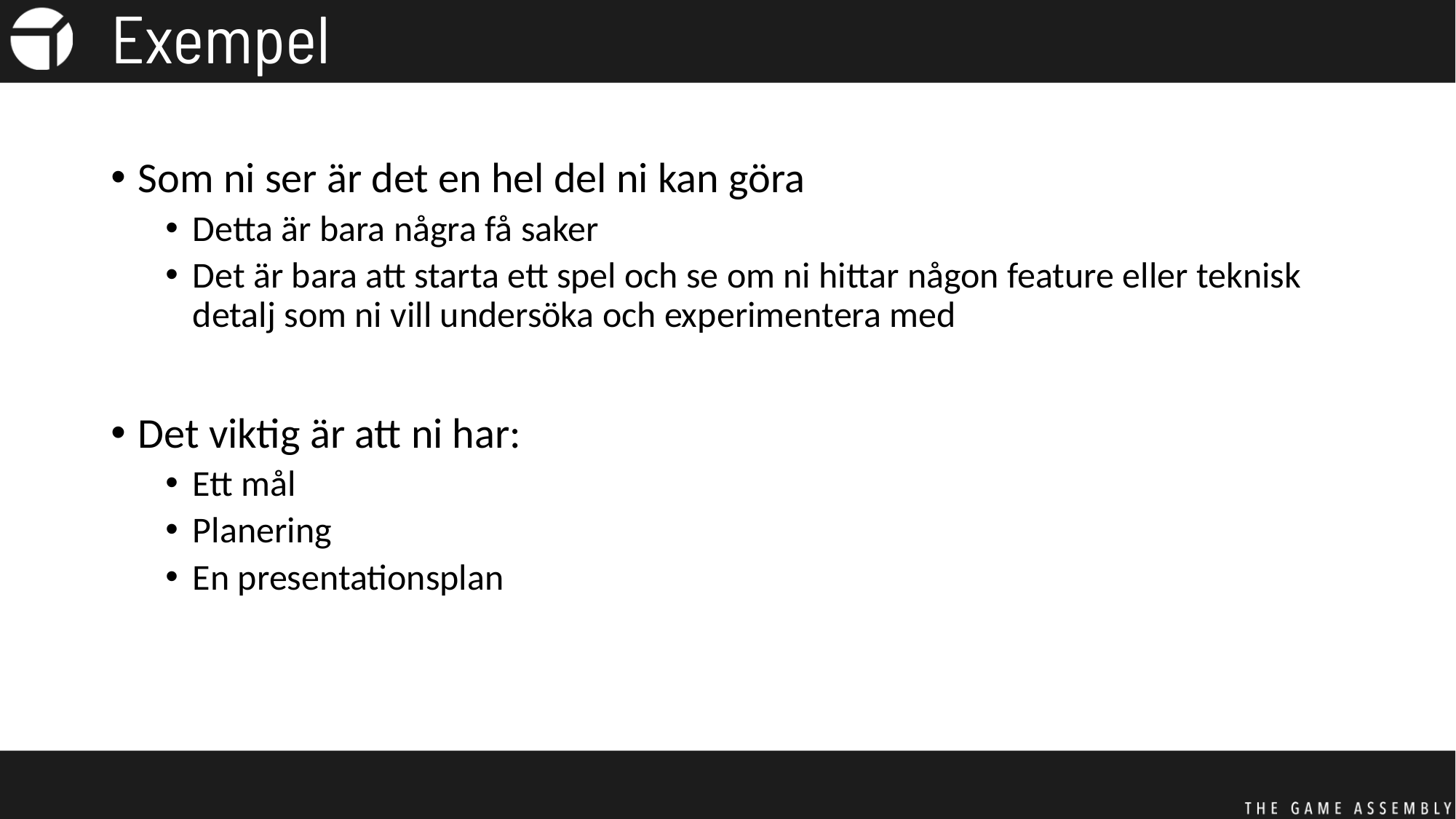

# Exempel

Som ni ser är det en hel del ni kan göra
Detta är bara några få saker
Det är bara att starta ett spel och se om ni hittar någon feature eller teknisk detalj som ni vill undersöka och experimentera med

Det viktig är att ni har:
Ett mål
Planering
En presentationsplan